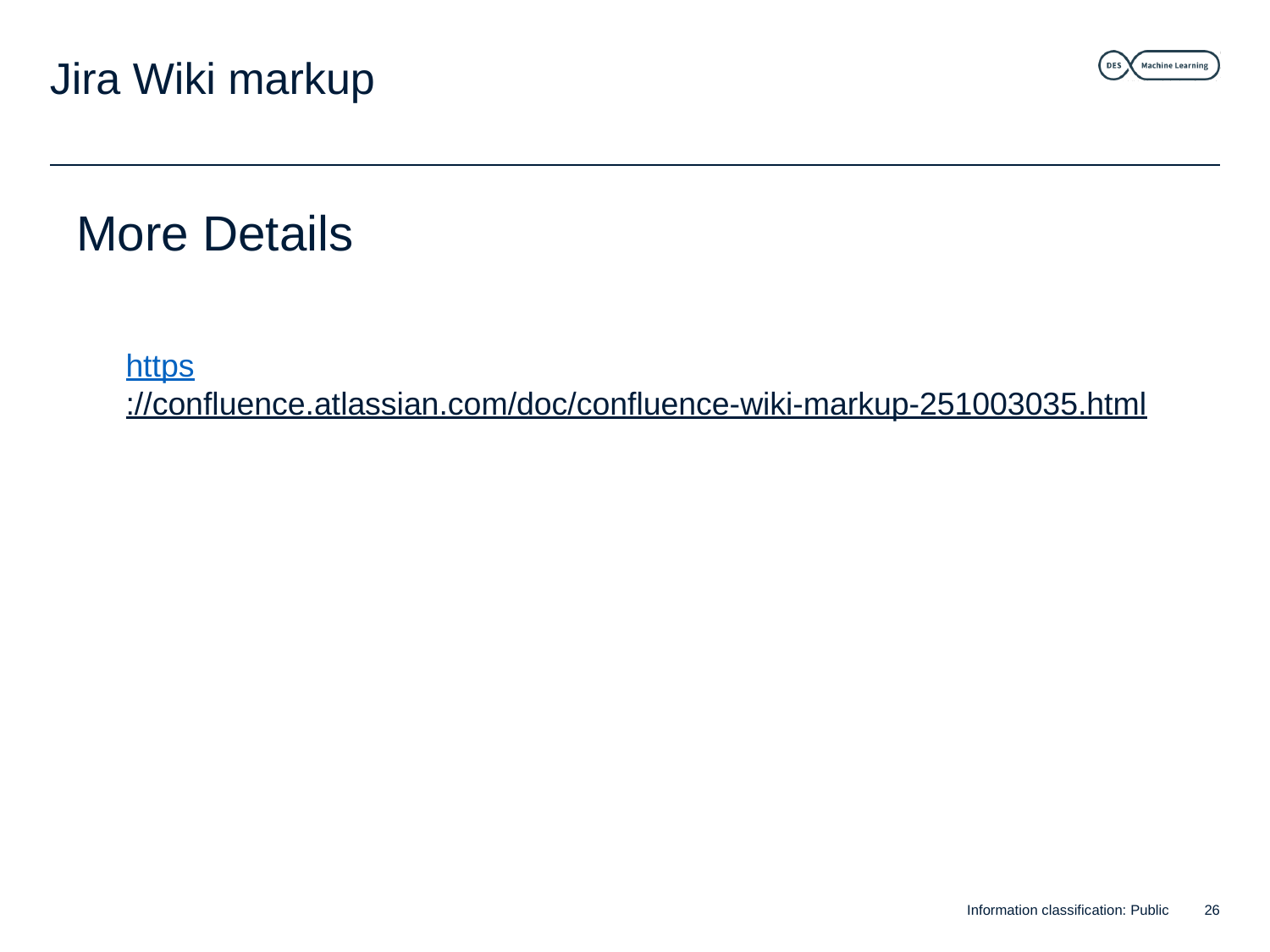

# Jira Wiki markup
More Details
https://confluence.atlassian.com/doc/confluence-wiki-markup-251003035.html
Information classification: Public
26